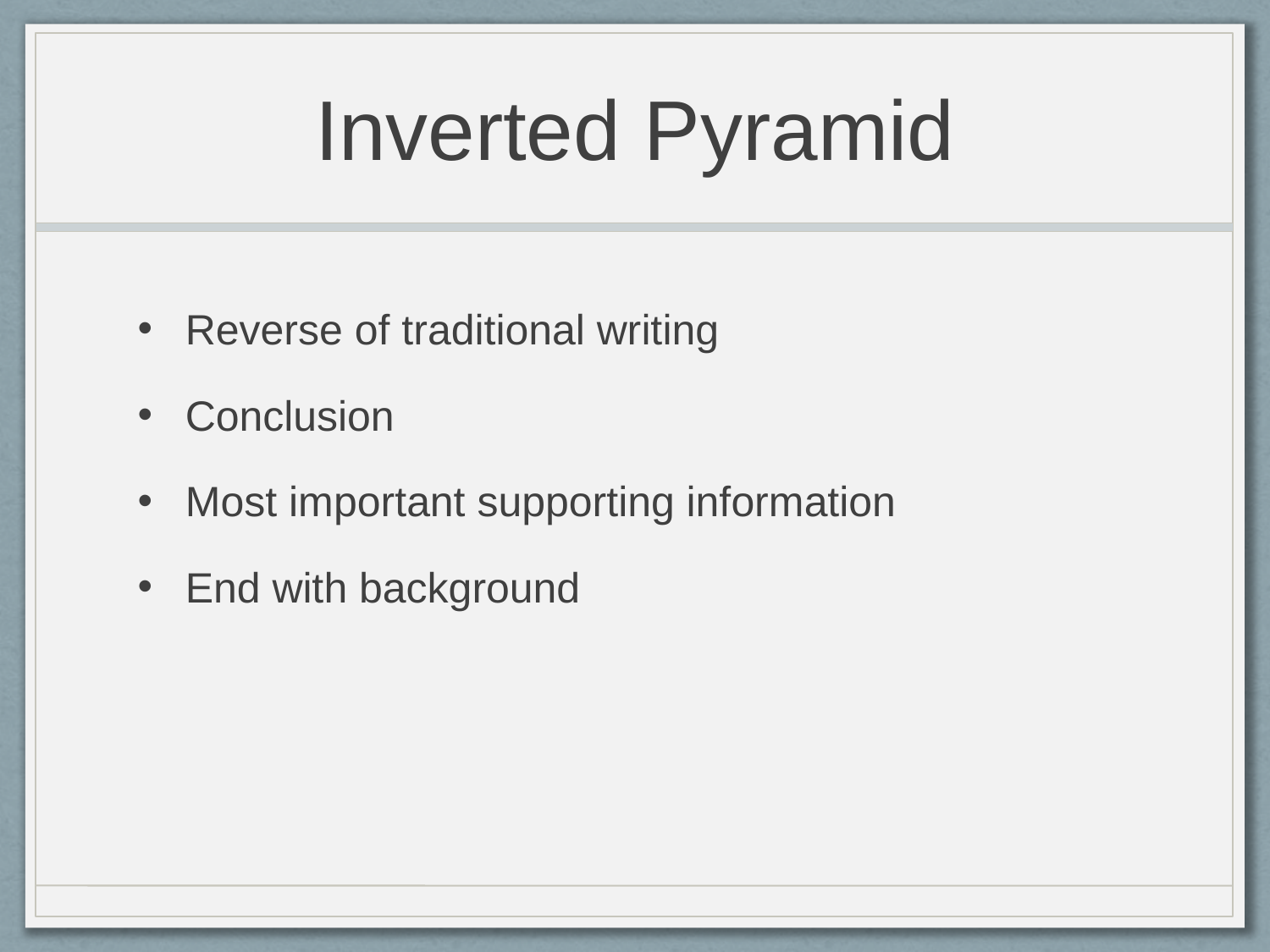

# Inverted Pyramid
Reverse of traditional writing
Conclusion
Most important supporting information
End with background